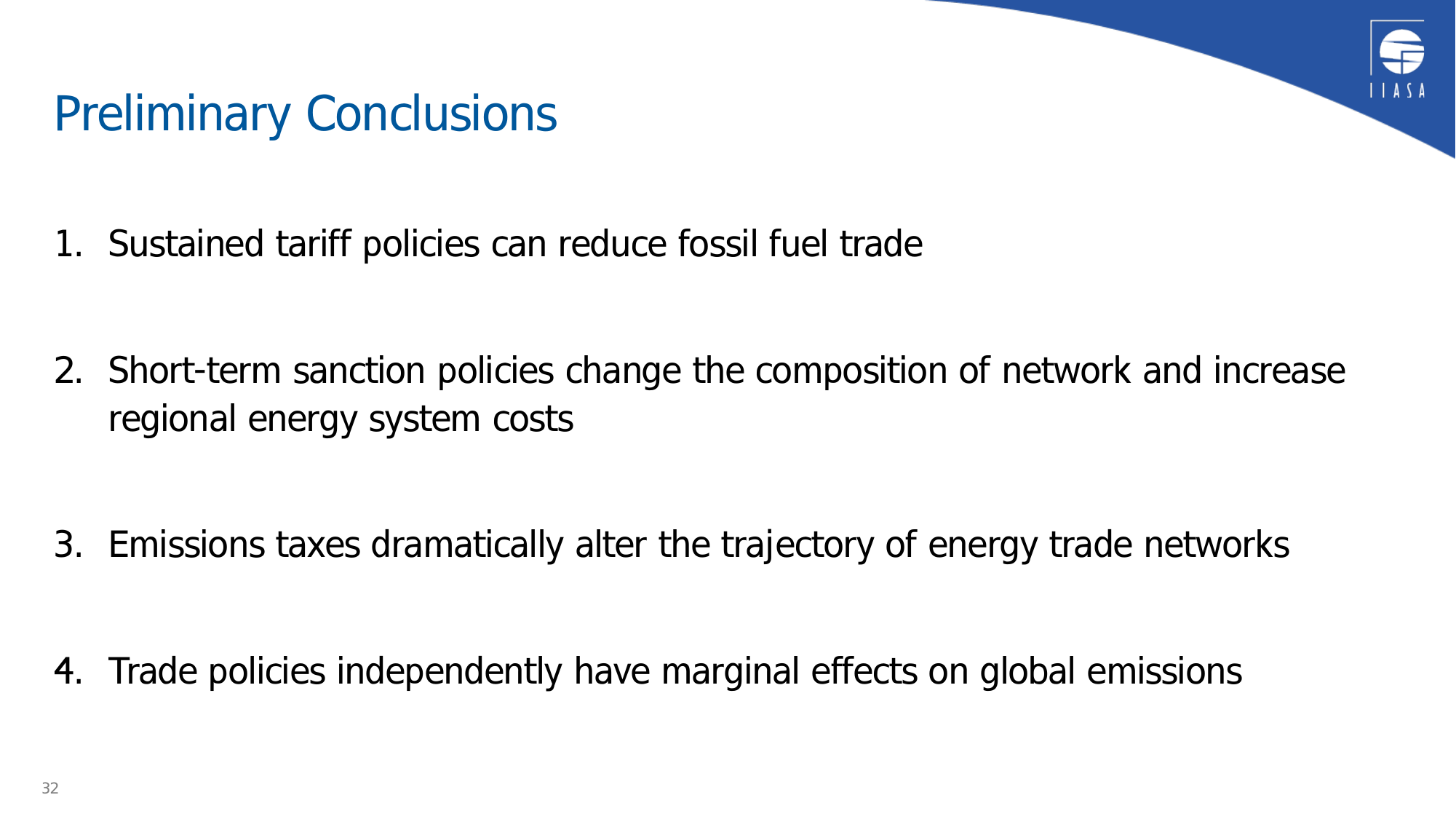

# Preliminary Conclusions
Sustained tariff policies can reduce fossil fuel trade

Short-term sanction policies change the composition of network and increase regional energy system costs

Emissions taxes dramatically alter the trajectory of energy trade networks

Trade policies independently have marginal effects on global emissions

32